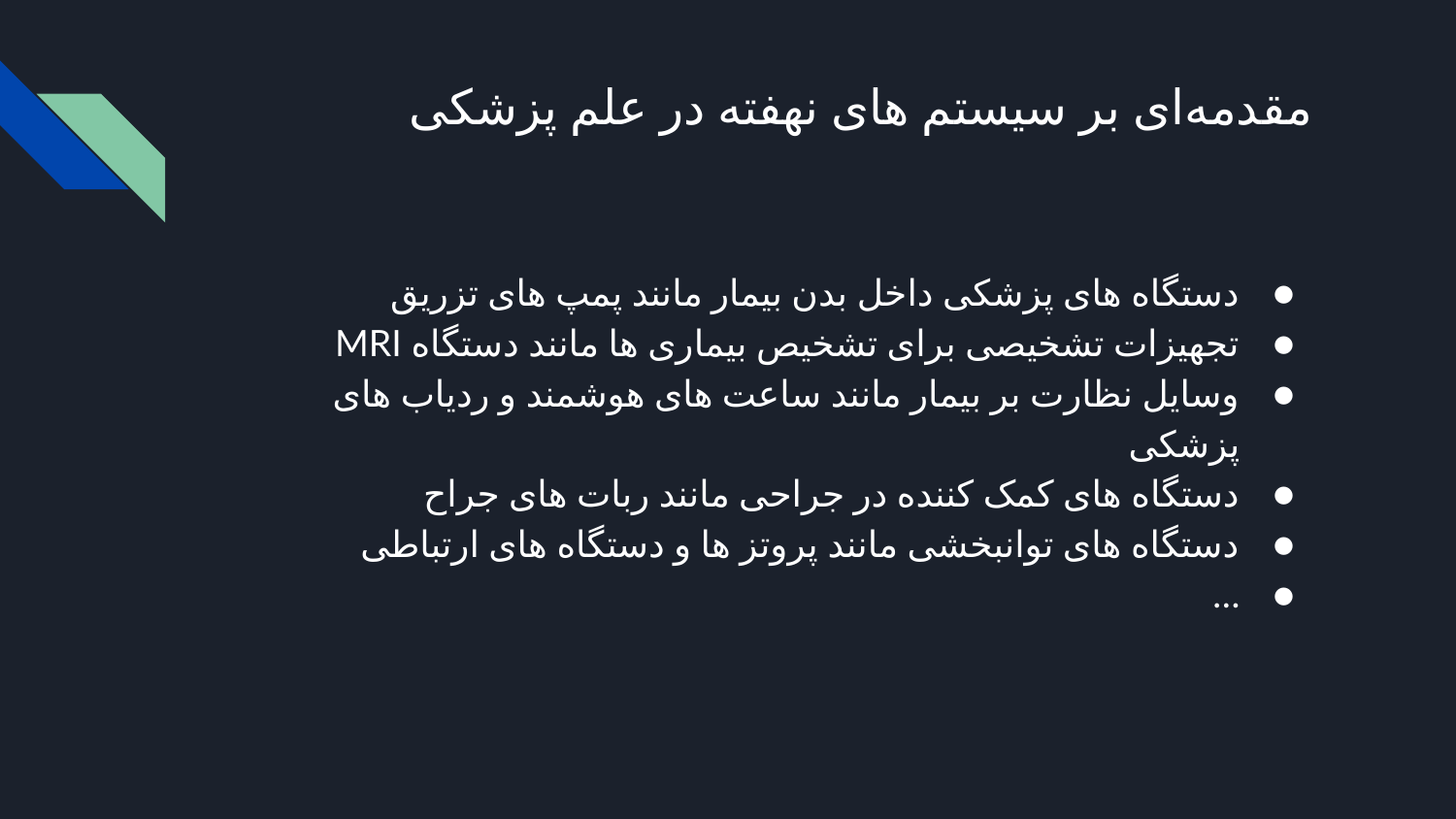

# مقدمه‌ای بر سیستم های نهفته در علم پزشکی
دستگاه های پزشکی داخل بدن بیمار مانند پمپ های تزریق
تجهیزات تشخیصی برای تشخیص بیماری ها مانند دستگاه MRI
وسایل نظارت بر بیمار مانند ساعت های هوشمند و ردیاب های پزشکی
دستگاه های کمک کننده در جراحی مانند ربات های جراح
دستگاه های توانبخشی مانند پروتز ها و دستگاه های ارتباطی
…